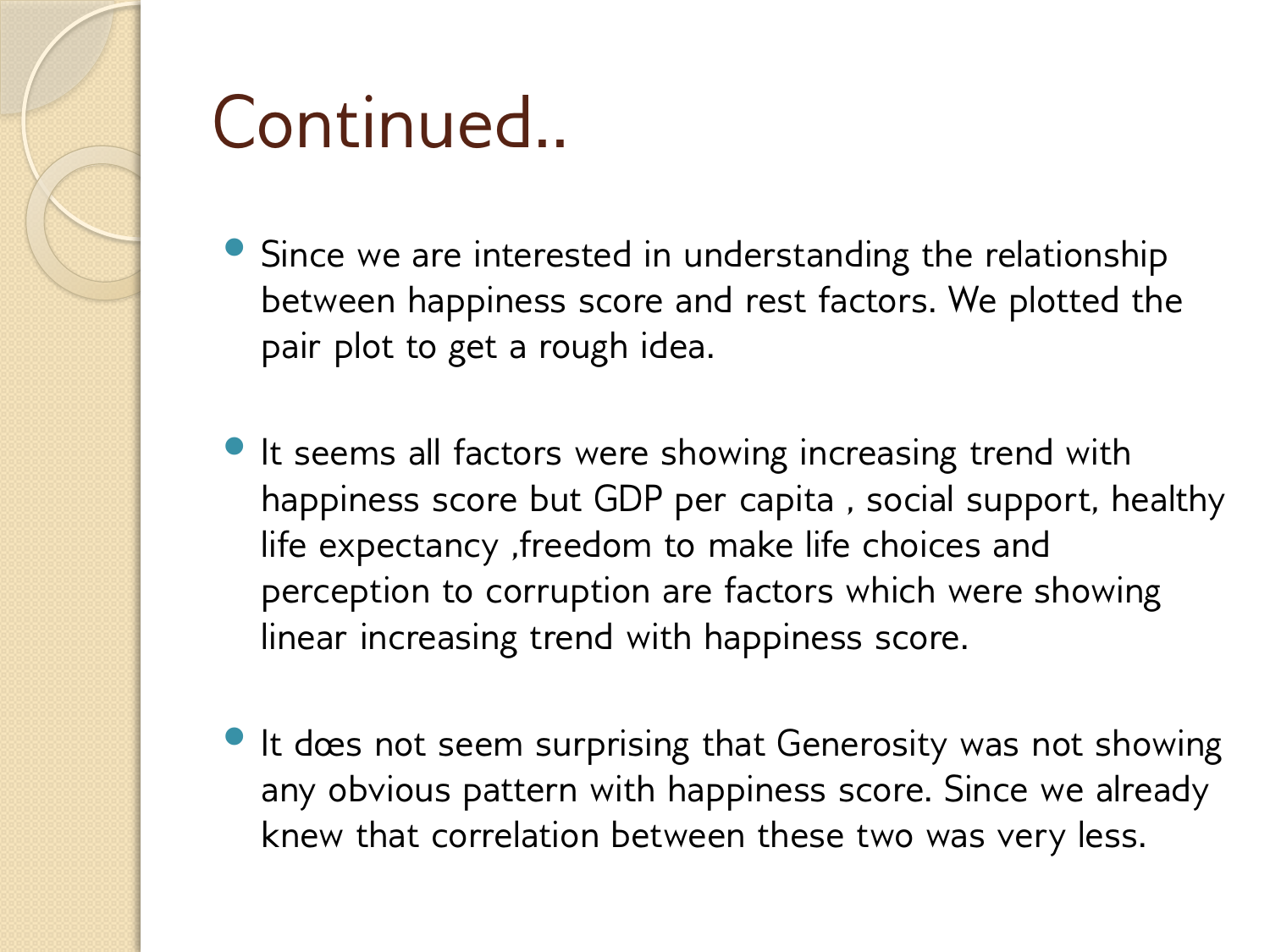

# Continued..
Since we are interested in understanding the relationship between happiness score and rest factors. We plotted the pair plot to get a rough idea.

It seems all factors were showing increasing trend with happiness score but GDP per capita , social support, healthy life expectancy ,freedom to make life choices and perception to corruption are factors which were showing linear increasing trend with happiness score.

It does not seem surprising that Generosity was not showing any obvious pattern with happiness score. Since we already knew that correlation between these two was very less.